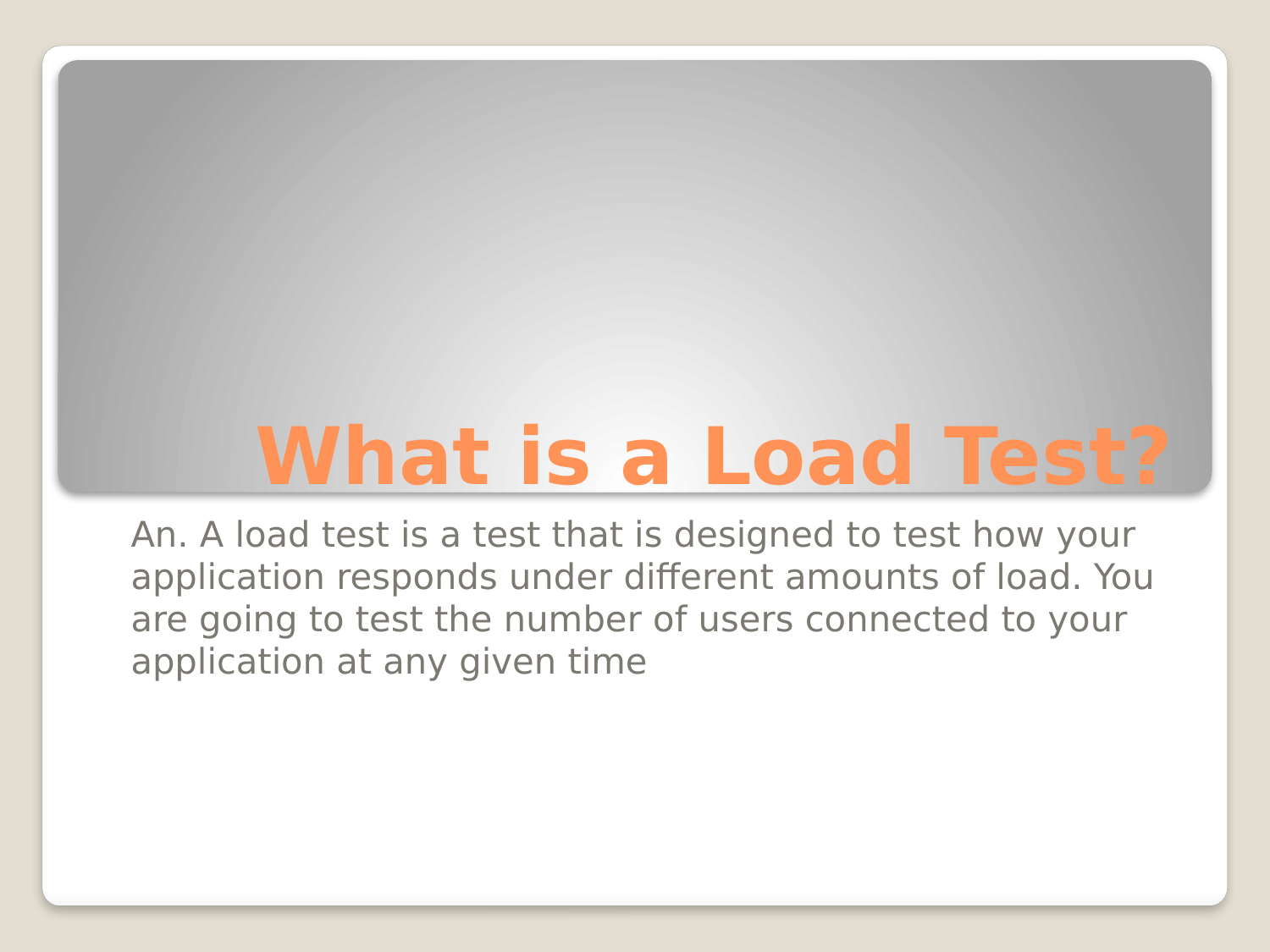

# What is a Load Test?
An. A load test is a test that is designed to test how your application responds under different amounts of load. You are going to test the number of users connected to your application at any given time